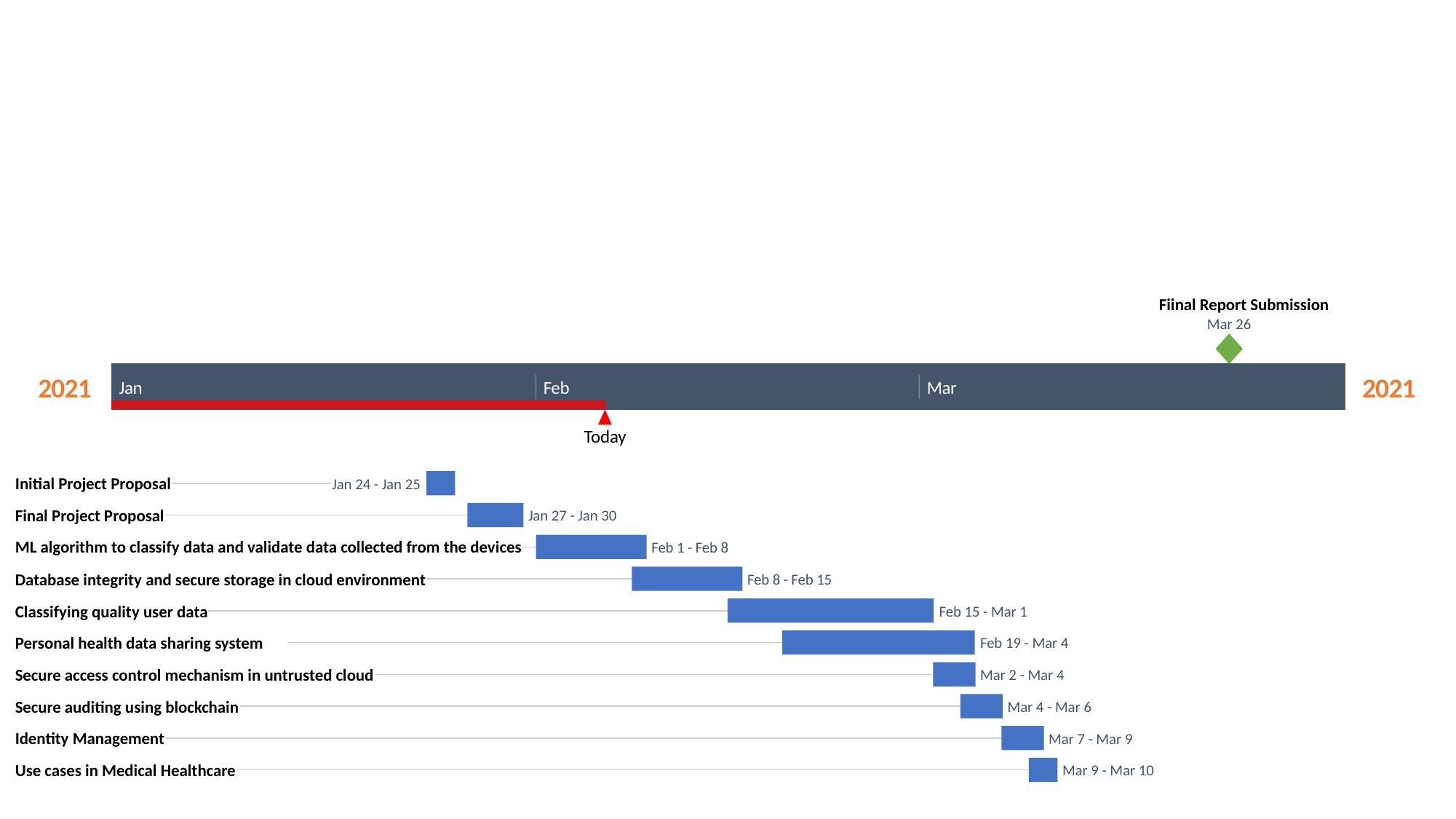

11 days
10 days
3 days
6 days
6 days
3 days
2 days
2 days
2 days
1 day
100%
100%
80%
0%
0%
0%
0%
0%
0%
0%

Fiinal Report Submission
Mar 26

2021
2021
Jan
Feb
Mar

Today

Initial Project Proposal
Jan 24 - Jan 25

Final Project Proposal
Jan 27 - Jan 30

ML algorithm to classify data and validate data collected from the devices
Feb 1 - Feb 8

Database integrity and secure storage in cloud environment
Feb 8 - Feb 15

Classifying quality user data
Feb 15 - Mar 1

Personal health data sharing system
Feb 19 - Mar 4

Secure access control mechanism in untrusted cloud
Mar 2 - Mar 4

Secure auditing using blockchain
Mar 4 - Mar 6

Identity Management
Mar 7 - Mar 9

Use cases in Medical Healthcare
Mar 9 - Mar 10